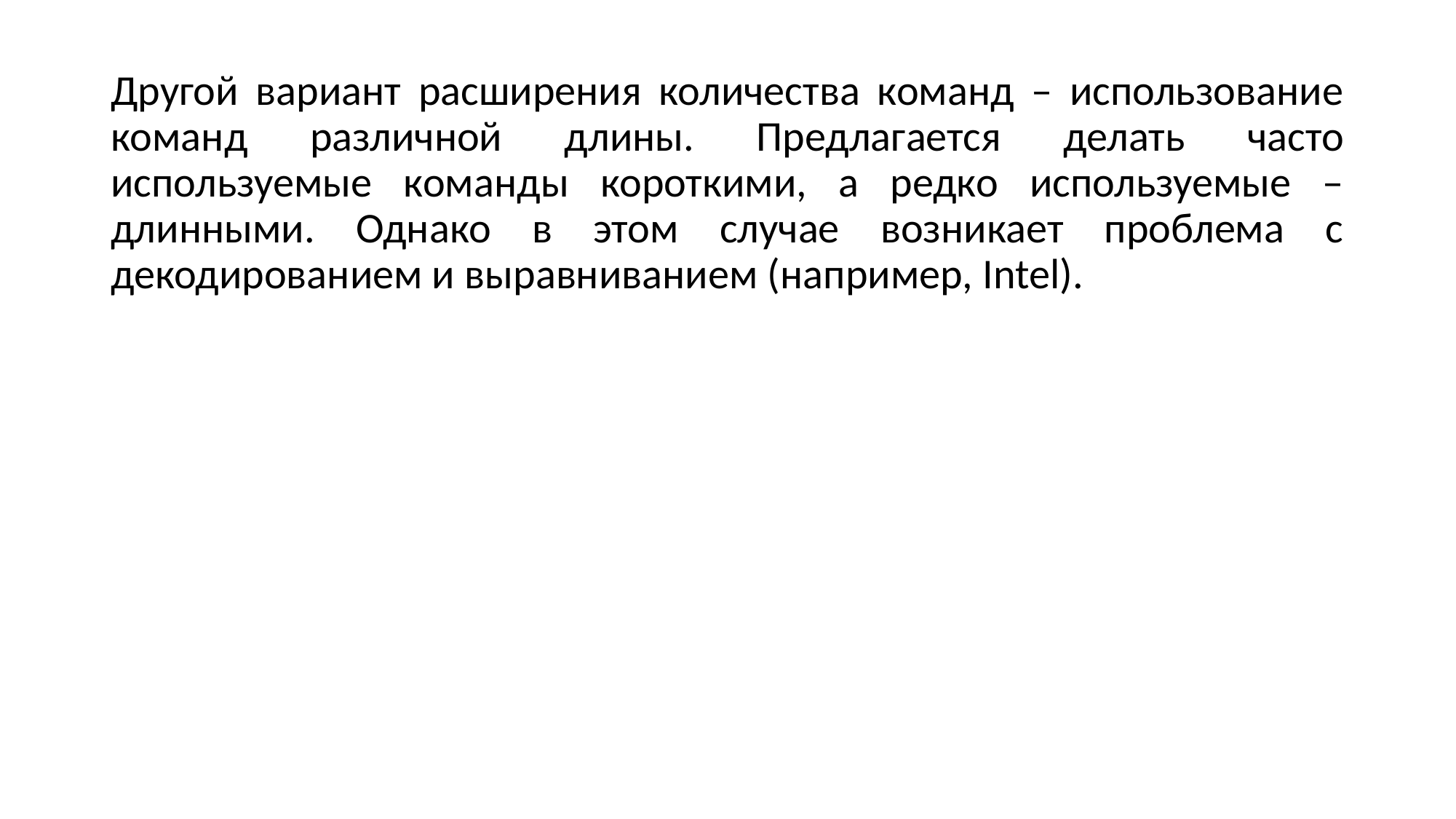

Другой вариант расширения количества команд – использование команд различной длины. Предлагается делать часто используемые команды короткими, а редко используемые – длинными. Однако в этом случае возникает проблема с декодированием и выравниванием (например, Intel).